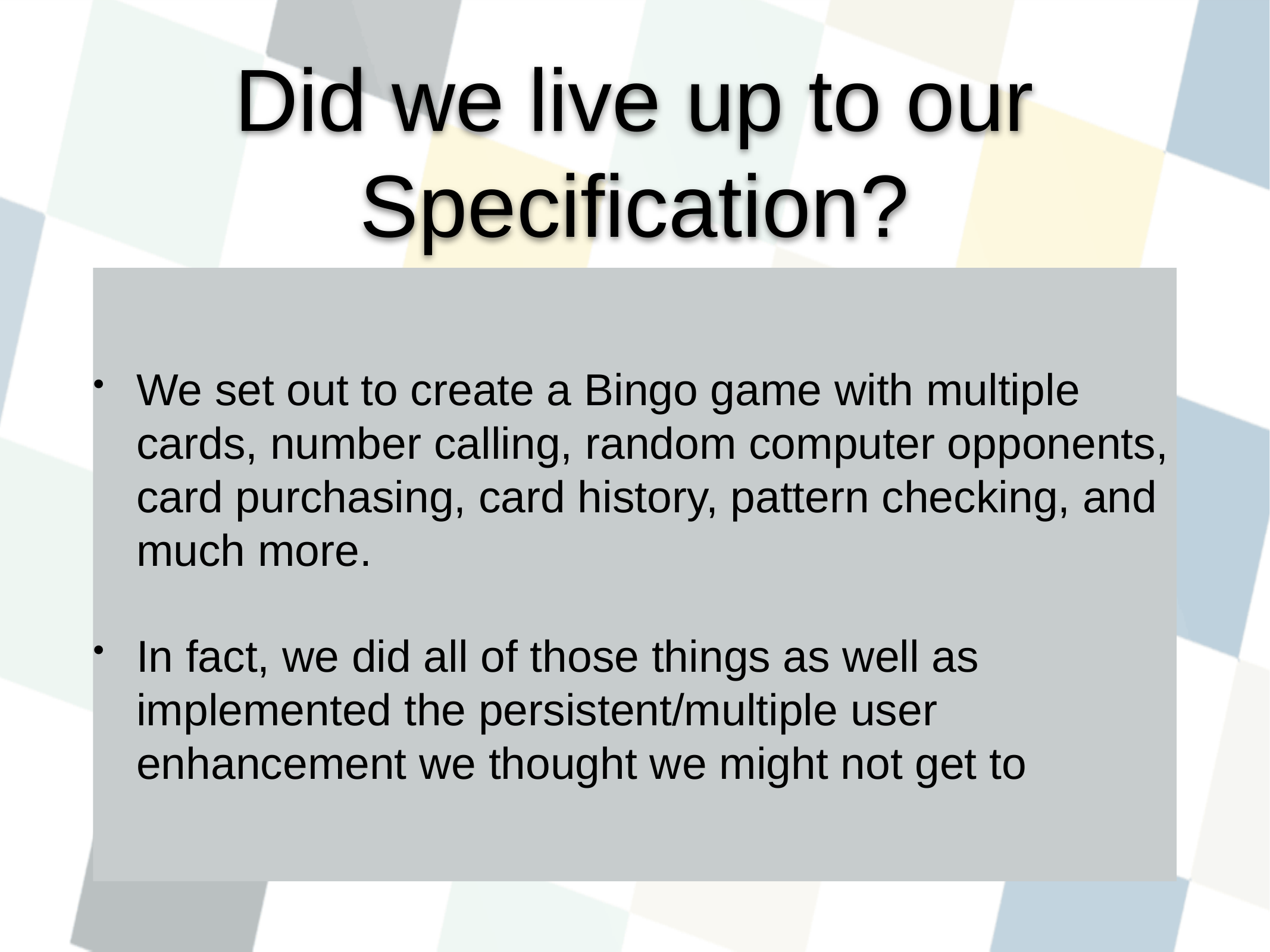

# Did we live up to our Specification?
We set out to create a Bingo game with multiple cards, number calling, random computer opponents, card purchasing, card history, pattern checking, and much more.
In fact, we did all of those things as well as implemented the persistent/multiple user enhancement we thought we might not get to